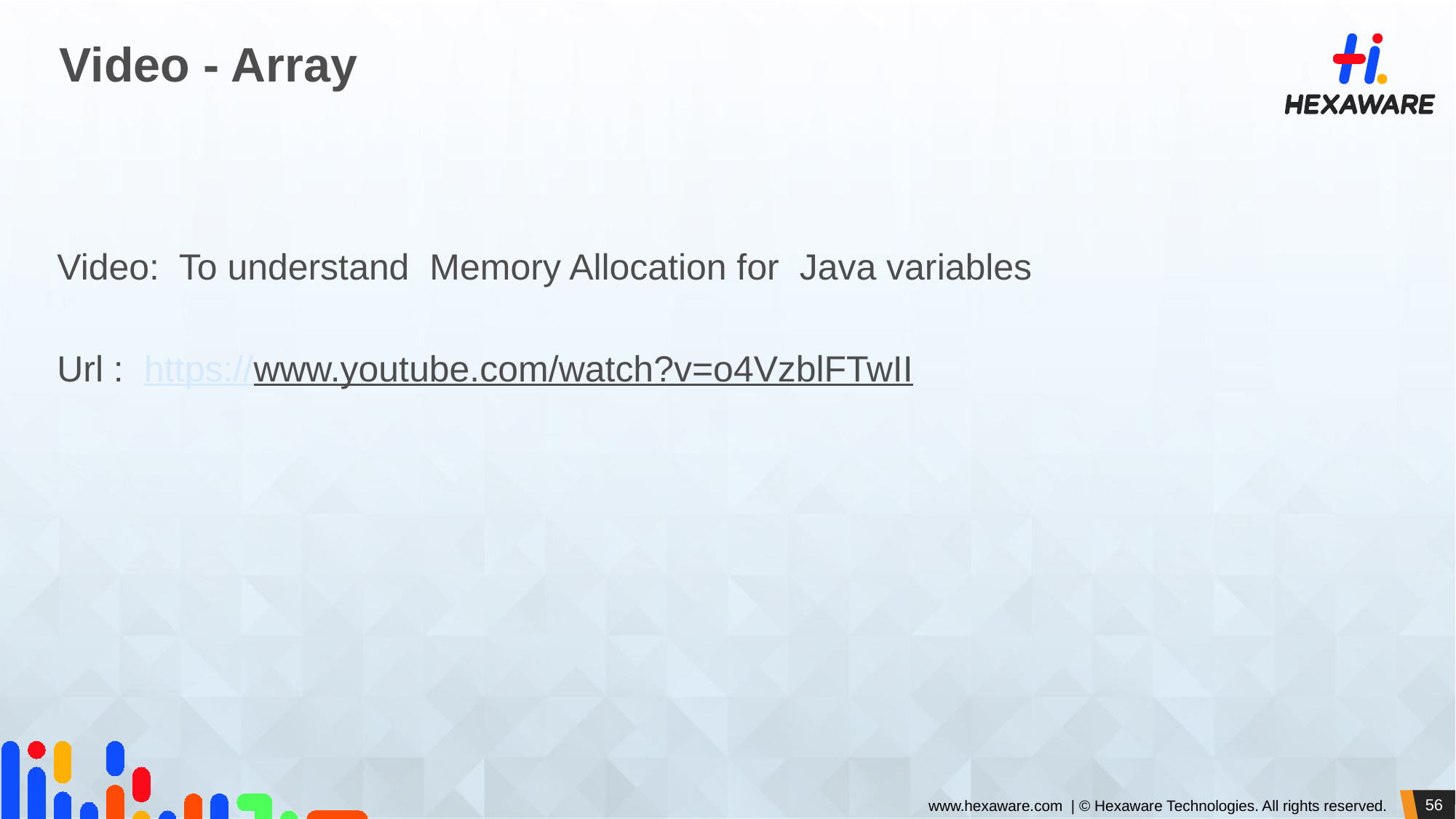

# Video - Array

Video:  To understand  Memory Allocation for  Java variables

Url :  https://www.youtube.com/watch?v=o4VzblFTwII